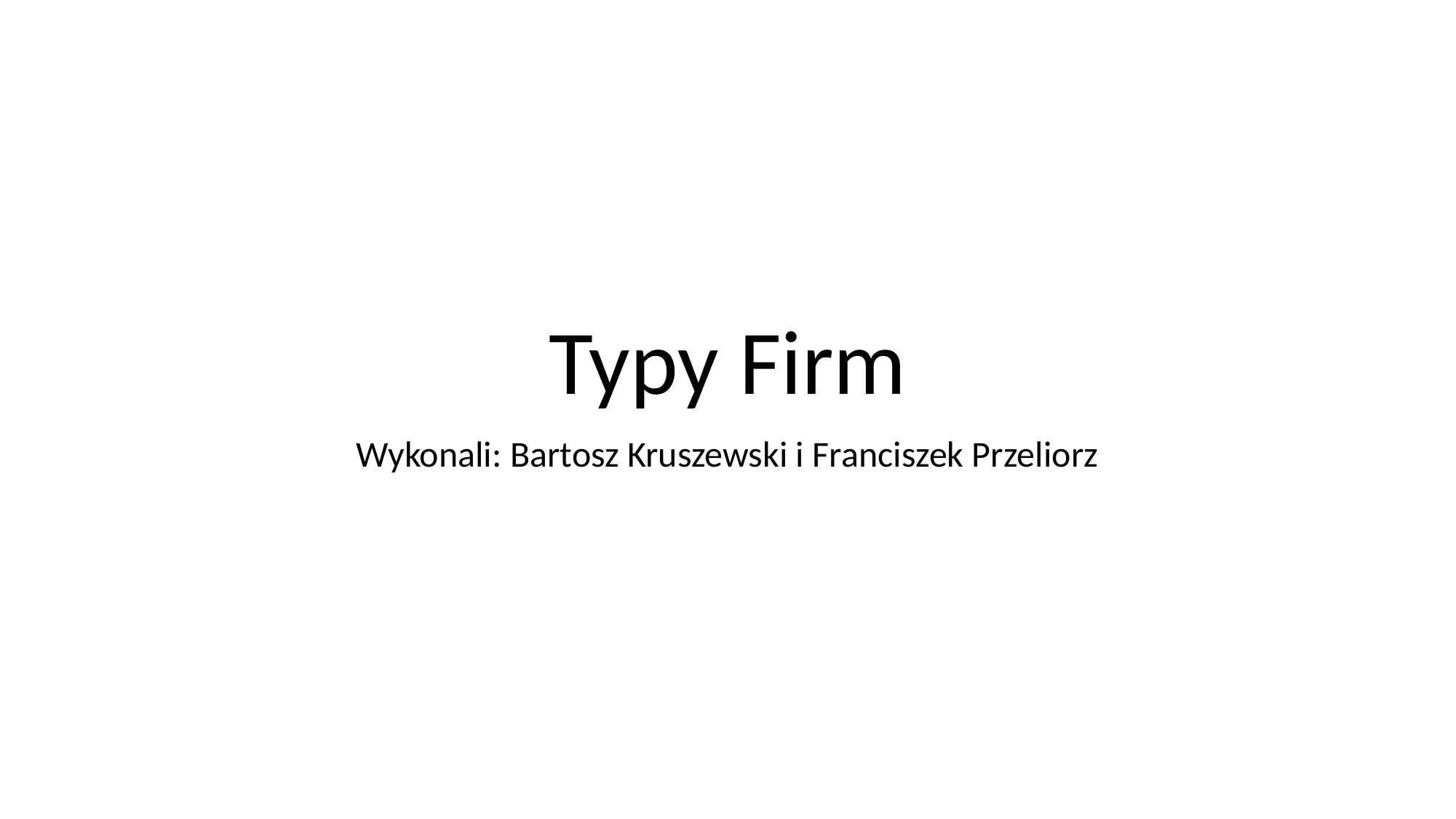

# Typy Firm
Wykonali: Bartosz Kruszewski i Franciszek Przeliorz